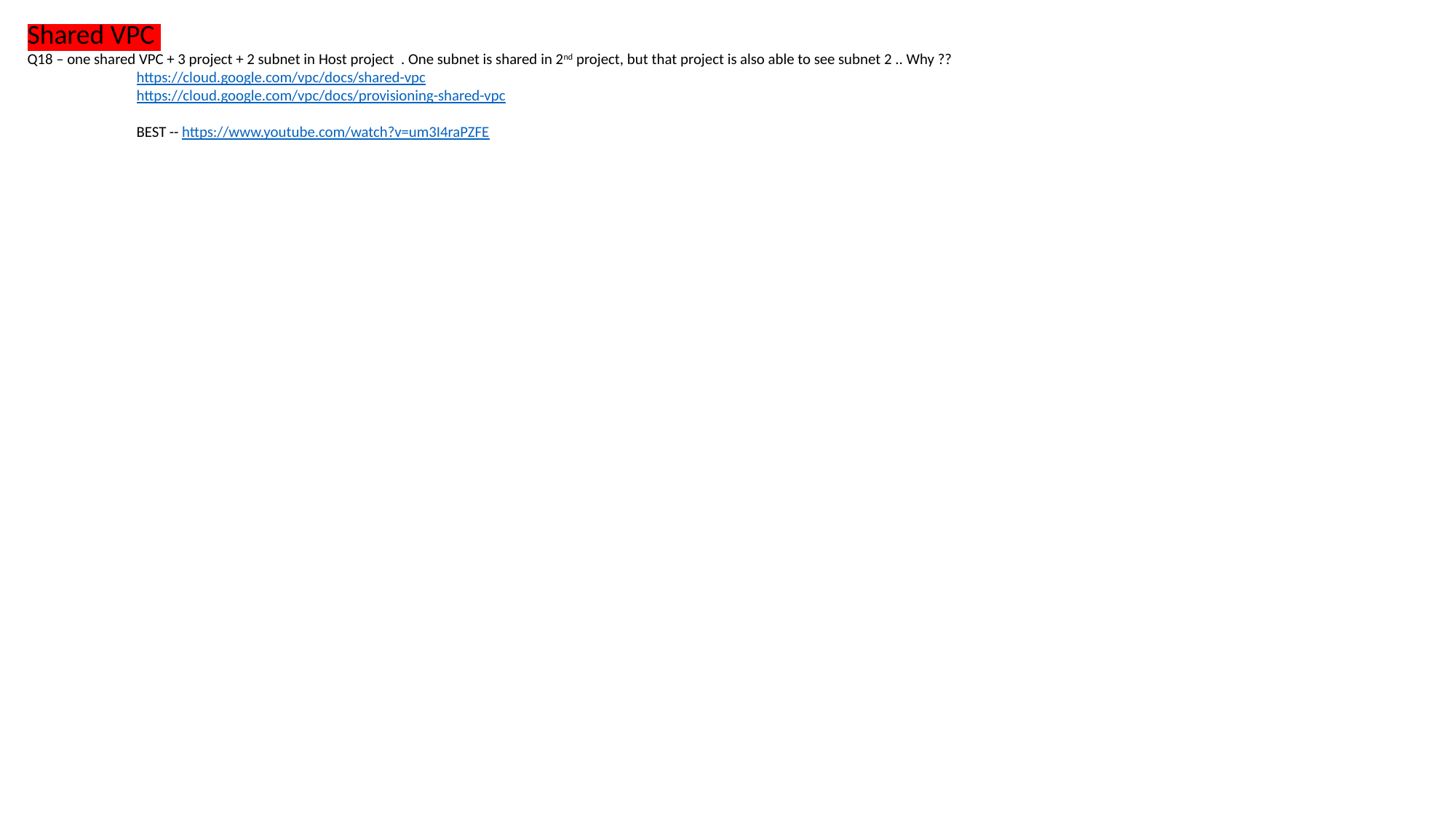

Shared VPC
Q18 – one shared VPC + 3 project + 2 subnet in Host project  . One subnet is shared in 2nd project, but that project is also able to see subnet 2 .. Why ??
	https://cloud.google.com/vpc/docs/shared-vpc
	https://cloud.google.com/vpc/docs/provisioning-shared-vpc

	BEST -- https://www.youtube.com/watch?v=um3I4raPZFE